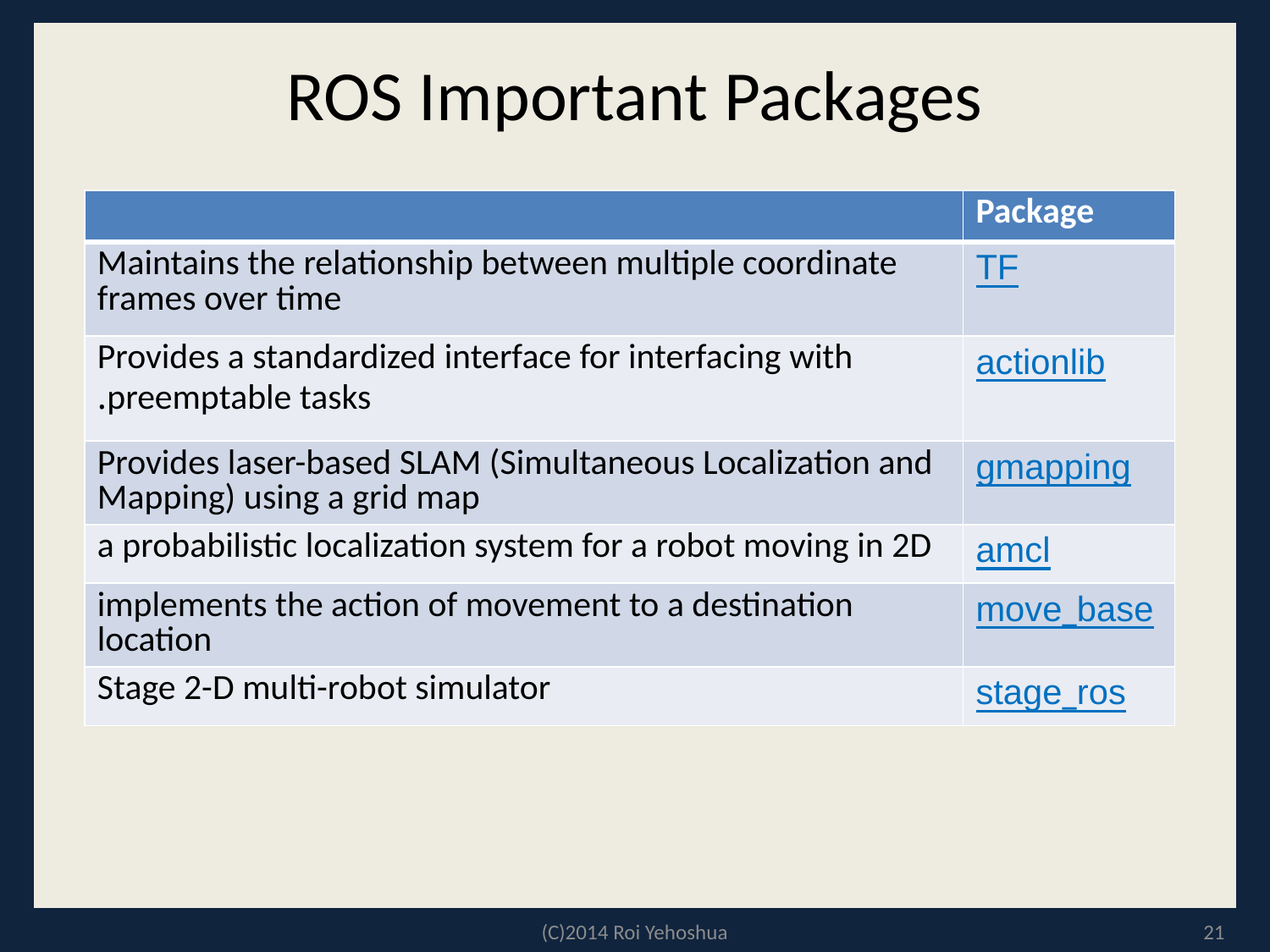

# ROS Important Packages
|  | Package |
| --- | --- |
| Maintains the relationship between multiple coordinate frames over time | TF |
| Provides a standardized interface for interfacing with preemptable tasks. | actionlib |
| Provides laser-based SLAM (Simultaneous Localization and Mapping) using a grid map | gmapping |
| a probabilistic localization system for a robot moving in 2D | amcl |
| implements the action of movement to a destination location | move\_base |
| Stage 2-D multi-robot simulator | stage\_ros |
(C)2014 Roi Yehoshua
21